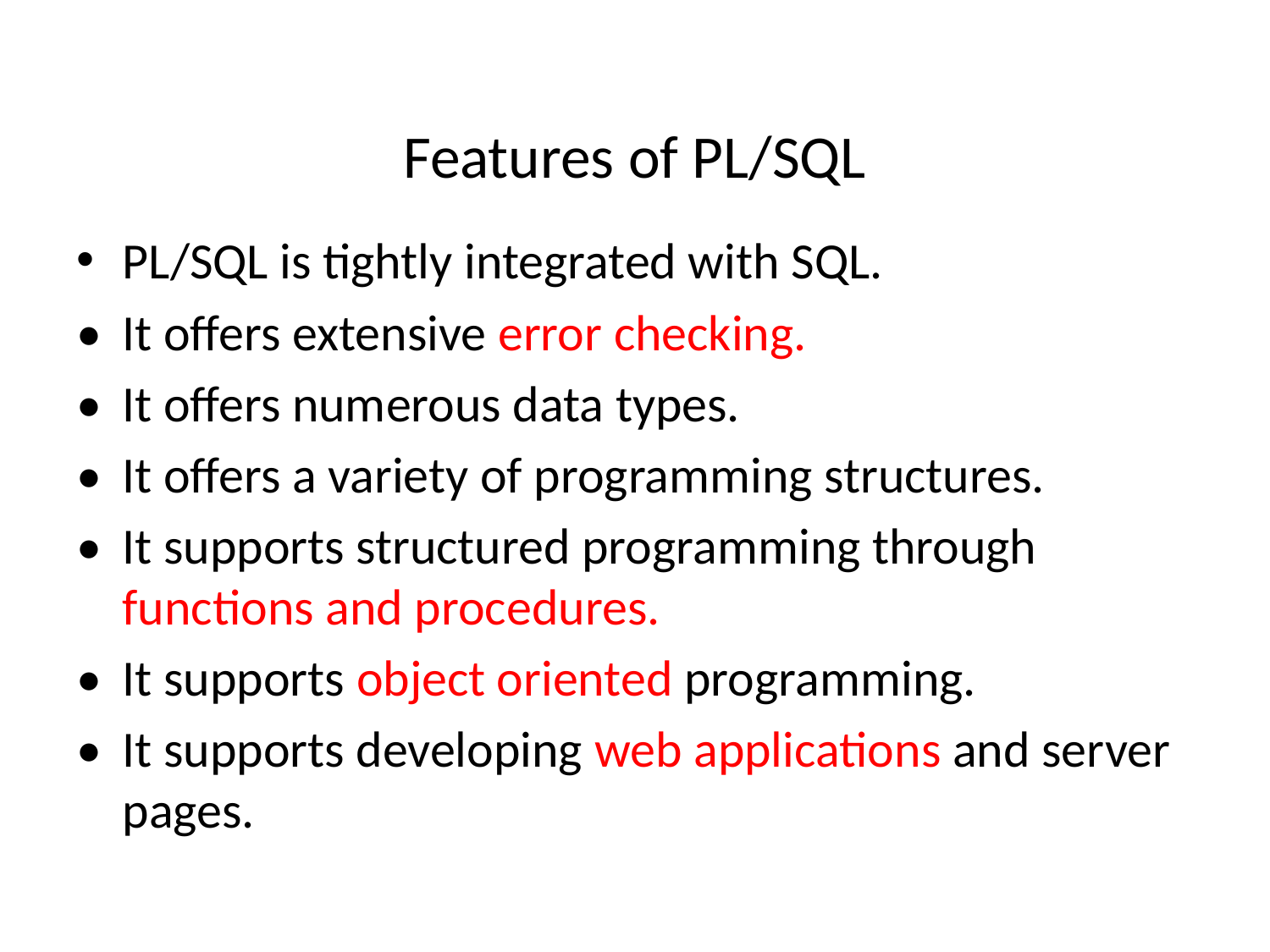

# Features of PL/SQL
PL/SQL is tightly integrated with SQL.
•	It offers extensive error checking.
•	It offers numerous data types.
•	It offers a variety of programming structures.
•	It supports structured programming through functions and procedures.
•	It supports object oriented programming.
•	It supports developing web applications and server pages.